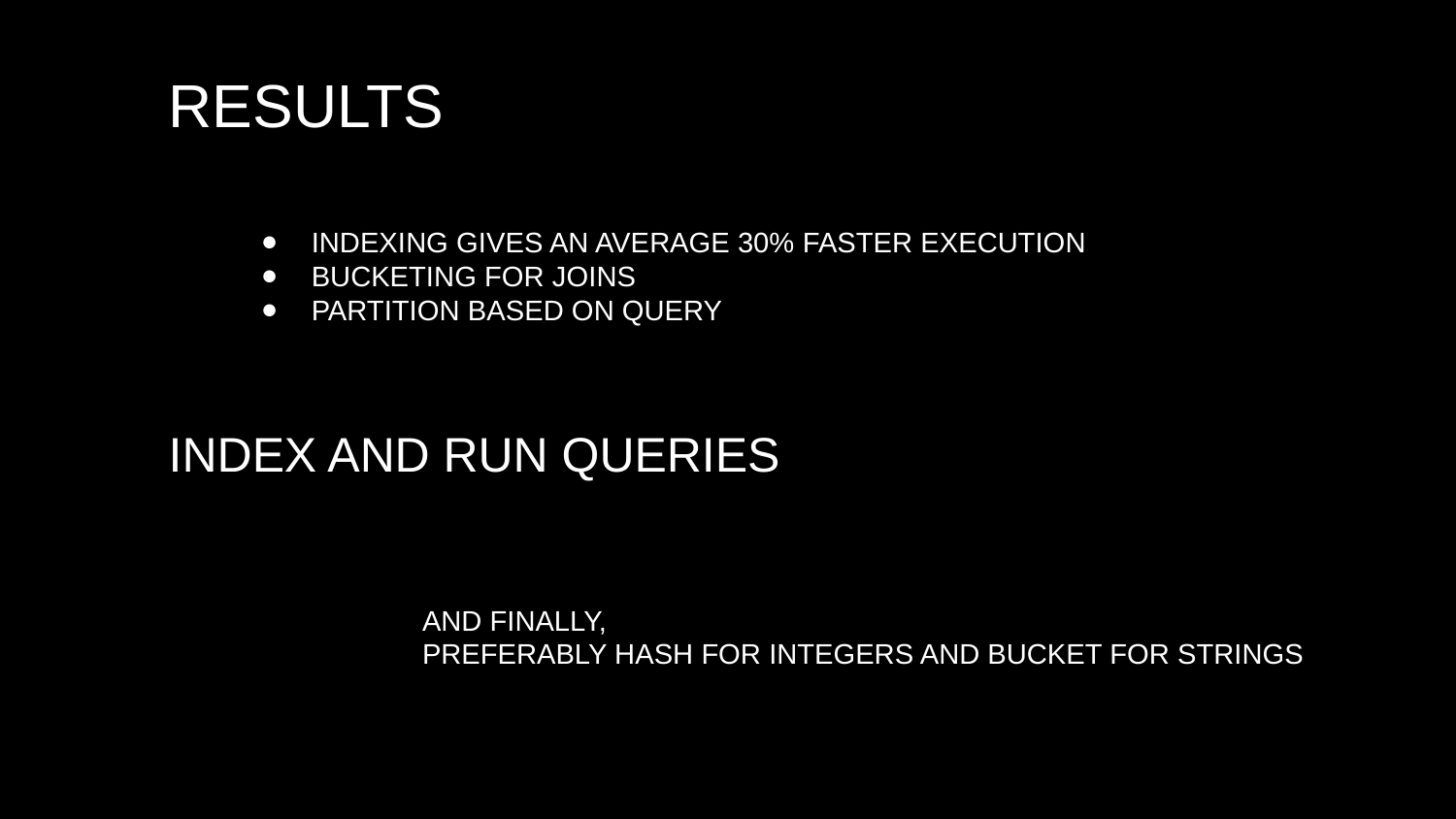

RESULTS
INDEXING GIVES AN AVERAGE 30% FASTER EXECUTION
BUCKETING FOR JOINS
PARTITION BASED ON QUERY
INDEX AND RUN QUERIES
AND FINALLY,
PREFERABLY HASH FOR INTEGERS AND BUCKET FOR STRINGS